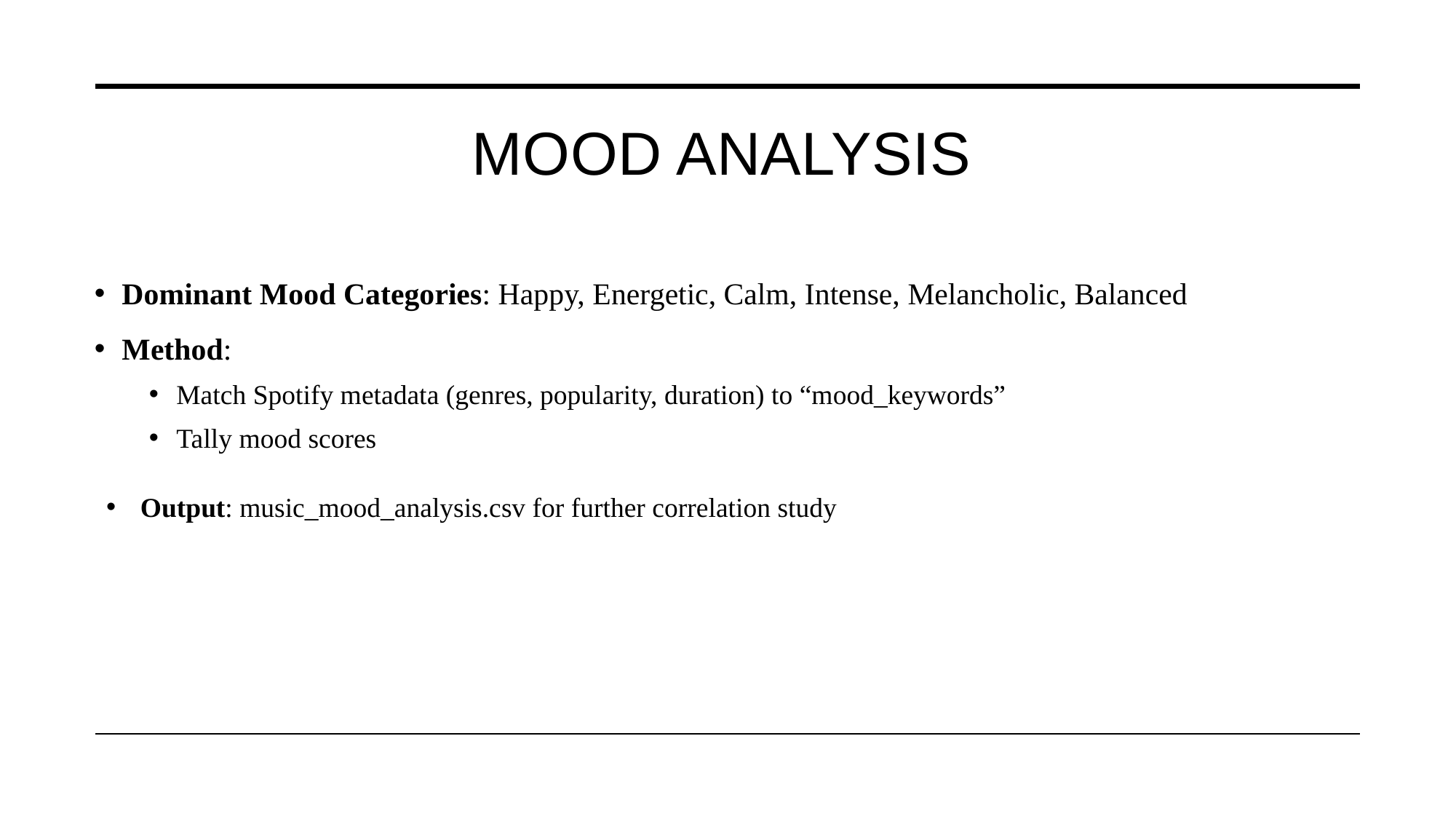

# MOOD ANALYSIS
Dominant Mood Categories: Happy, Energetic, Calm, Intense, Melancholic, Balanced
Method:
Match Spotify metadata (genres, popularity, duration) to “mood_keywords”
Tally mood scores
Output: music_mood_analysis.csv for further correlation study